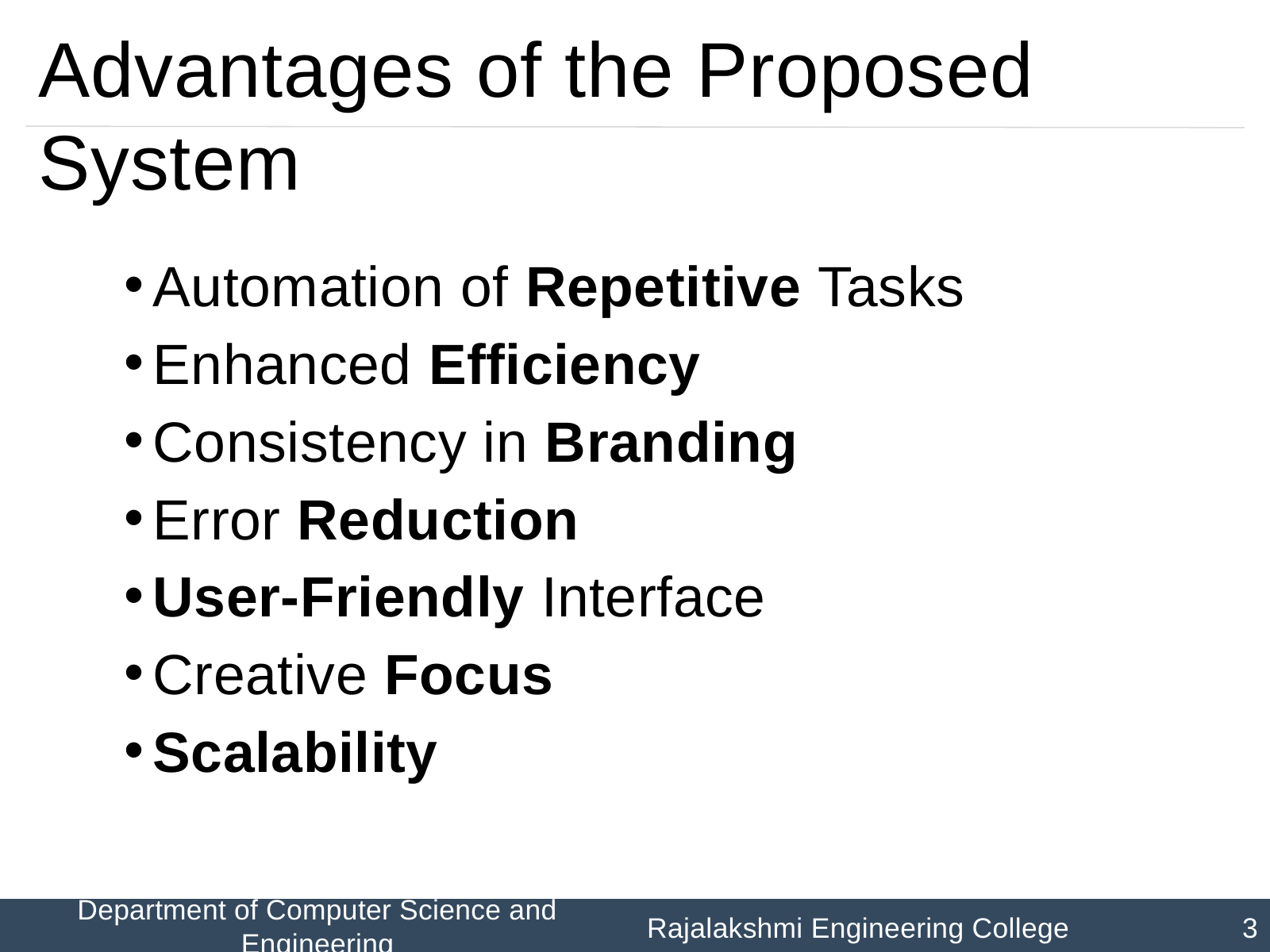

Advantages of the Proposed System

Automation of Repetitive Tasks
Enhanced Efficiency
Consistency in Branding
Error Reduction
User-Friendly Interface
Creative Focus
Scalability

Department of Computer Science and Engineering

Rajalakshmi Engineering College 		3